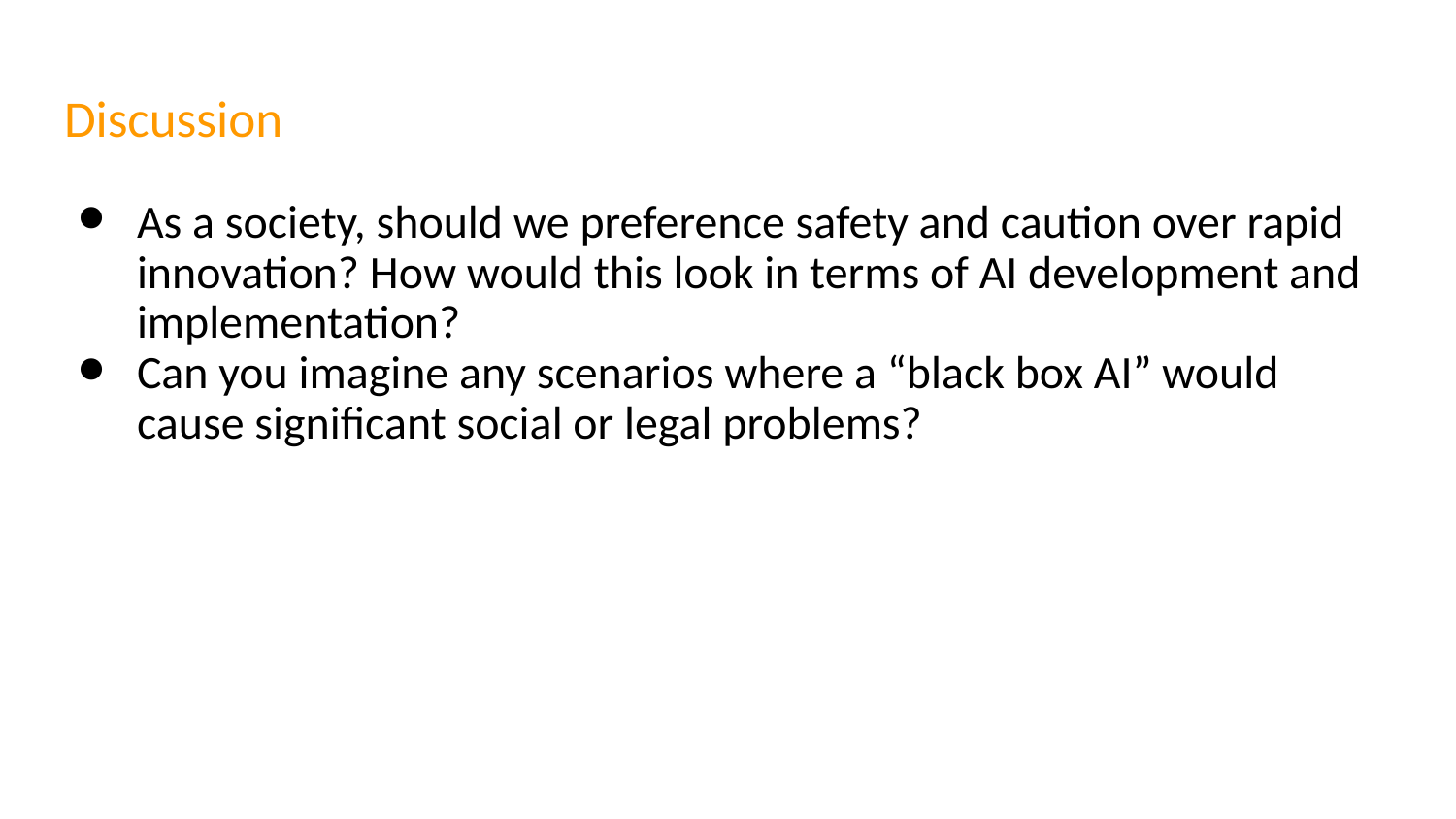

# Discussion
As a society, should we preference safety and caution over rapid innovation? How would this look in terms of AI development and implementation?
Can you imagine any scenarios where a “black box AI” would cause significant social or legal problems?